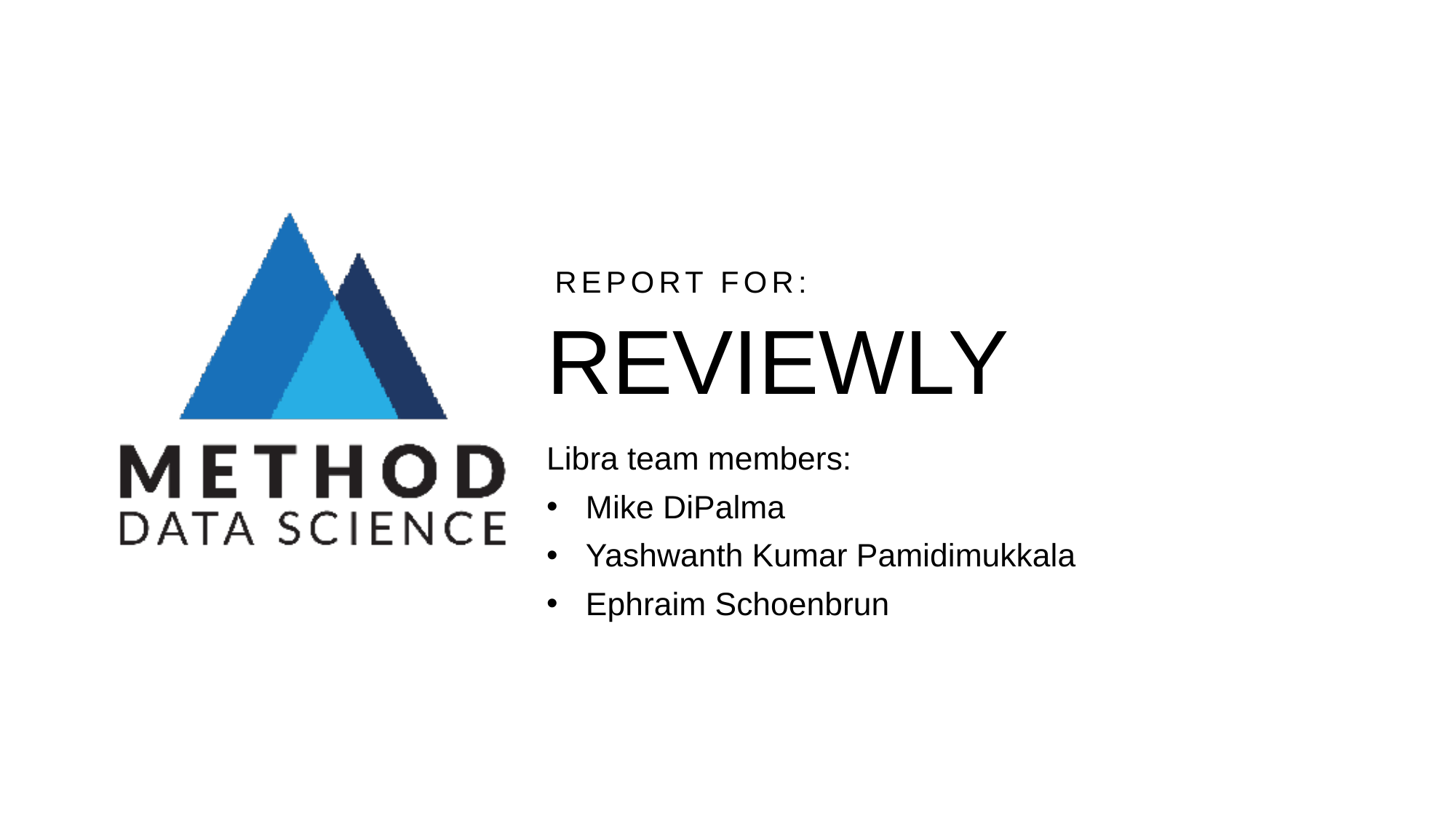

# REVIEWLY
Libra team members:
Mike DiPalma
Yashwanth Kumar Pamidimukkala
Ephraim Schoenbrun